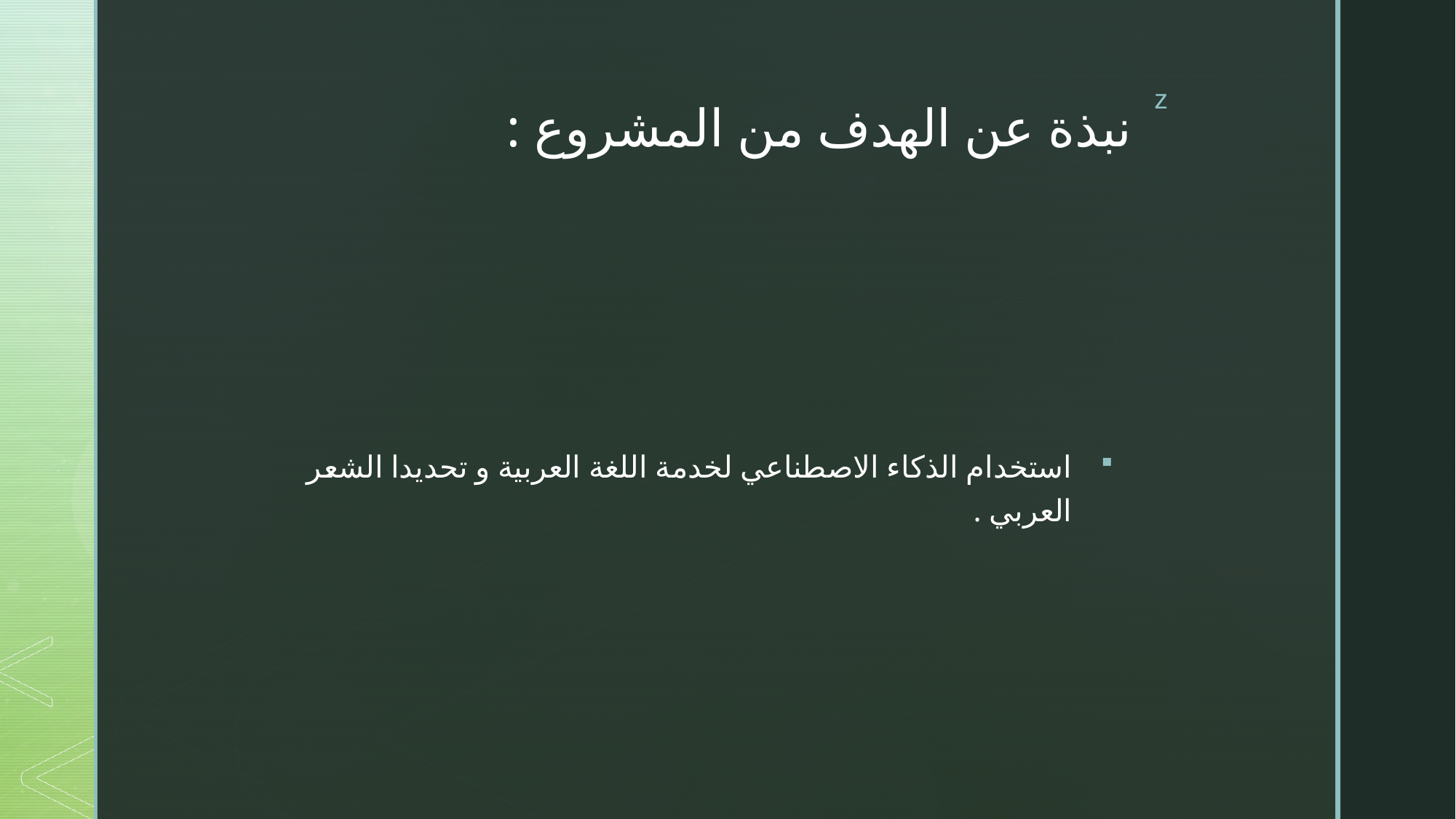

# نبذة عن الهدف من المشروع :
استخدام الذكاء الاصطناعي لخدمة اللغة العربية و تحديدا الشعر العربي .